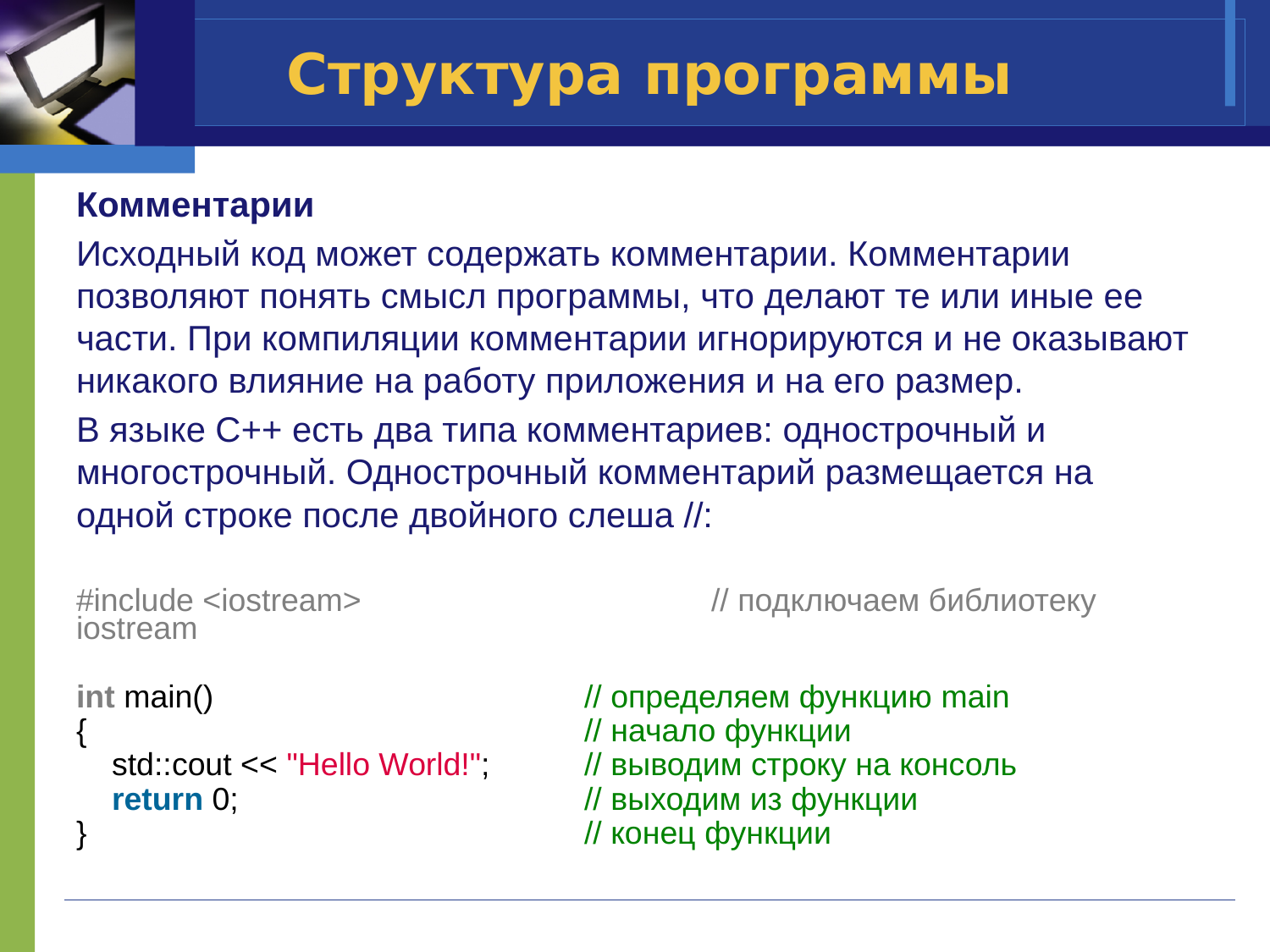

# Структура программы
Комментарии
Исходный код может содержать комментарии. Комментарии позволяют понять смысл программы, что делают те или иные ее части. При компиляции комментарии игнорируются и не оказывают никакого влияние на работу приложения и на его размер.
В языке C++ есть два типа комментариев: однострочный и многострочный. Однострочный комментарий размещается на одной строке после двойного слеша //:

#include <iostream>               		// подключаем библиотеку iostream

int main()                          		// определяем функцию main
{                                   		// начало функции
    std::cout << "Hello World!";   	// выводим строку на консоль
    return 0;                       		// выходим из функции
}                                   		// конец функции